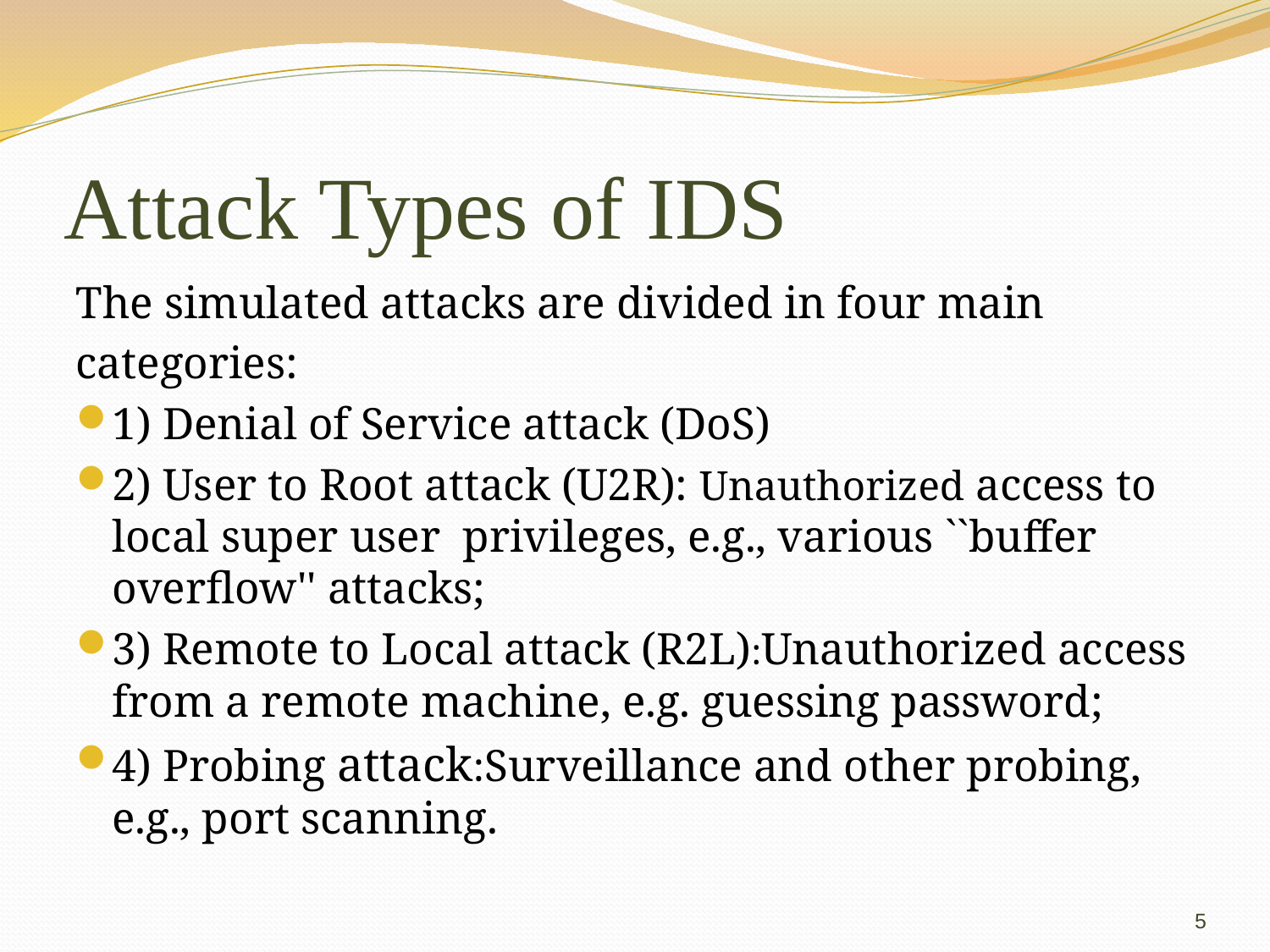

# Attack Types of IDS
The simulated attacks are divided in four main
categories:
1) Denial of Service attack (DoS)
2) User to Root attack (U2R): Unauthorized access to local super user  privileges, e.g., various ``buffer overflow'' attacks;
3) Remote to Local attack (R2L):Unauthorized access from a remote machine, e.g. guessing password;
4) Probing attack:Surveillance and other probing, e.g., port scanning.

5